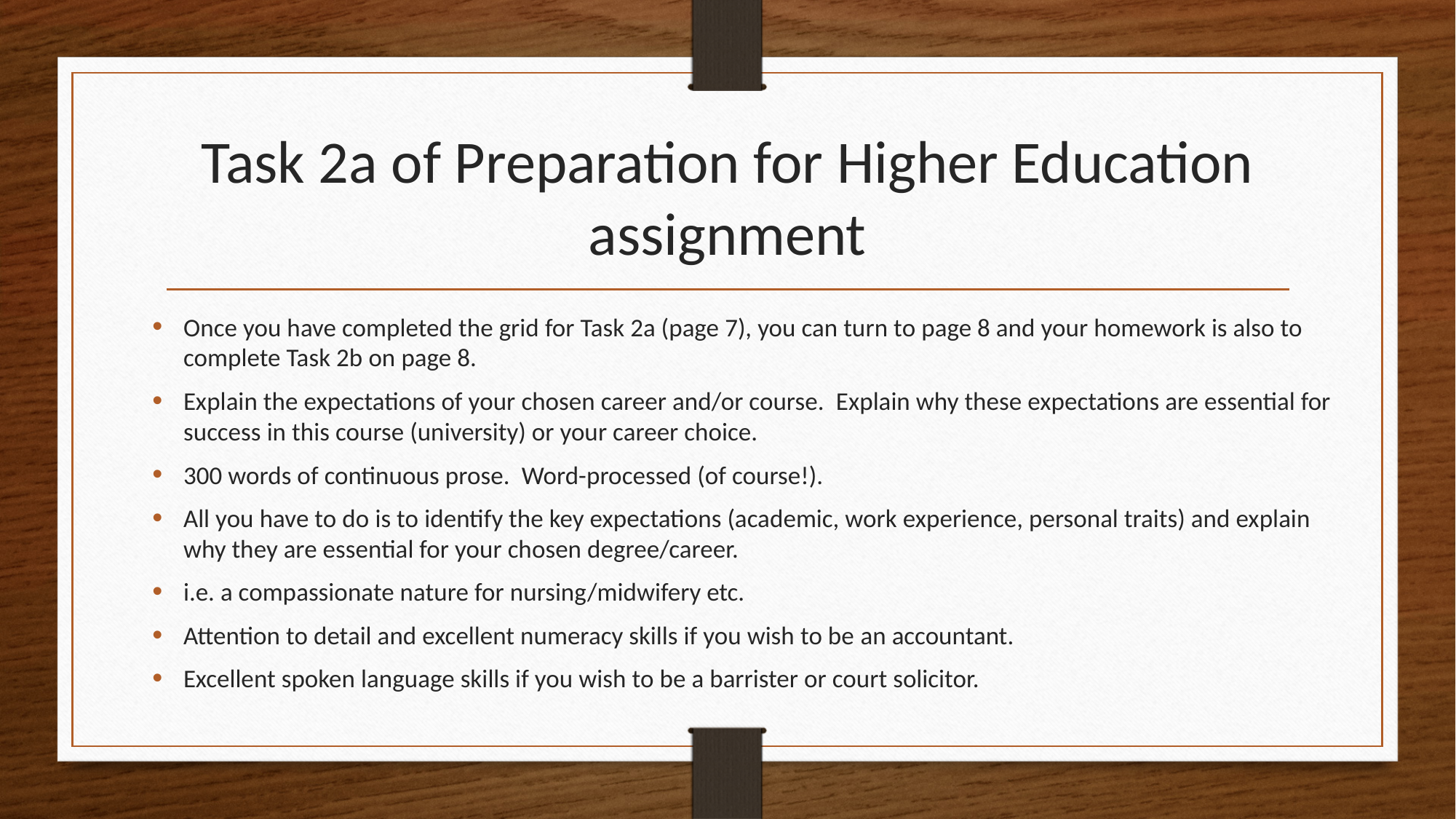

# Task 2a of Preparation for Higher Education assignment
Once you have completed the grid for Task 2a (page 7), you can turn to page 8 and your homework is also to complete Task 2b on page 8.
Explain the expectations of your chosen career and/or course.  Explain why these expectations are essential for success in this course (university) or your career choice.
300 words of continuous prose.  Word-processed (of course!).
All you have to do is to identify the key expectations (academic, work experience, personal traits) and explain why they are essential for your chosen degree/career.
i.e. a compassionate nature for nursing/midwifery etc.
Attention to detail and excellent numeracy skills if you wish to be an accountant.
Excellent spoken language skills if you wish to be a barrister or court solicitor.